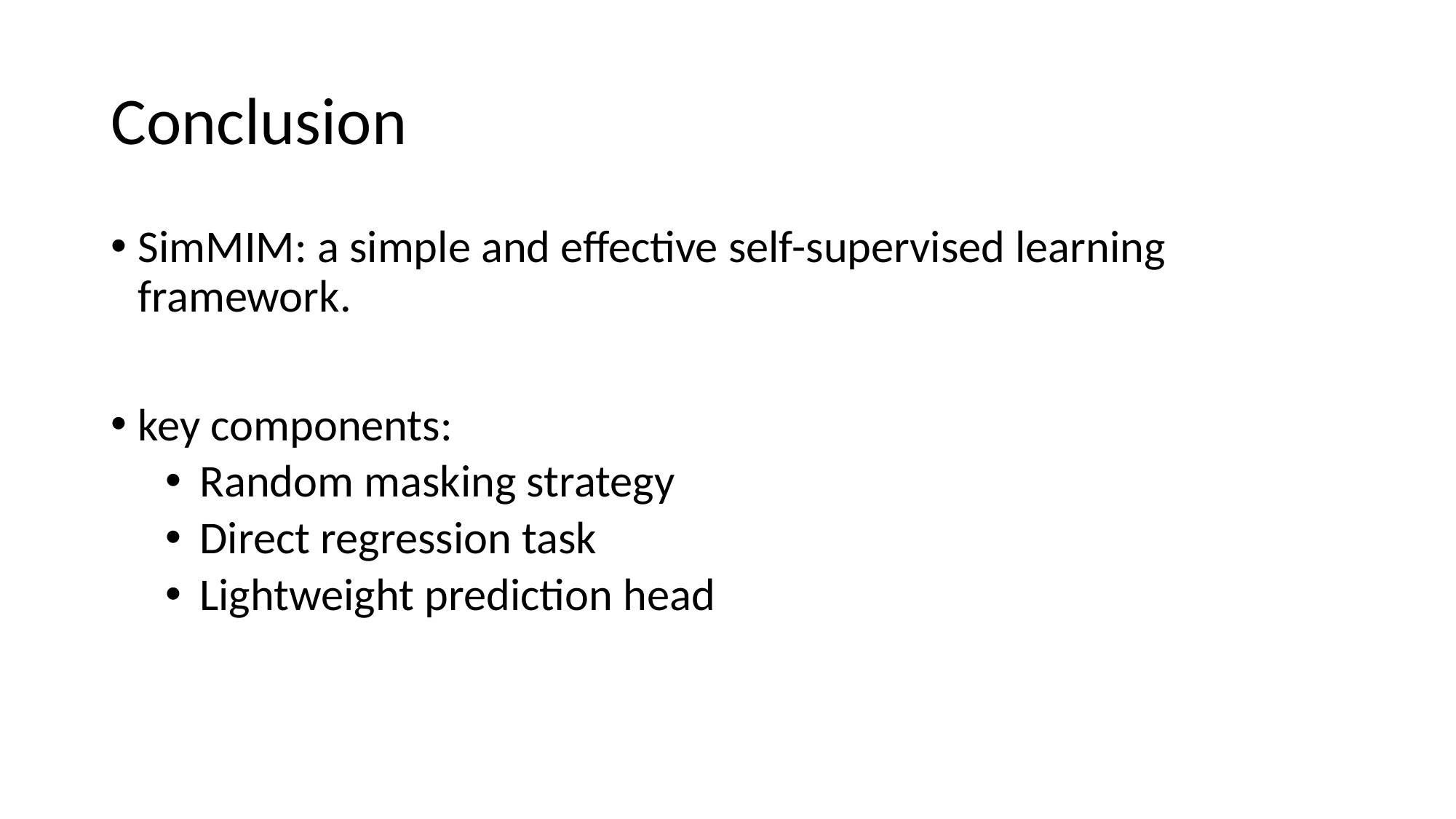

# Conclusion
SimMIM: a simple and effective self-supervised learning framework.

key components:
Random masking strategy
Direct regression task
Lightweight prediction head